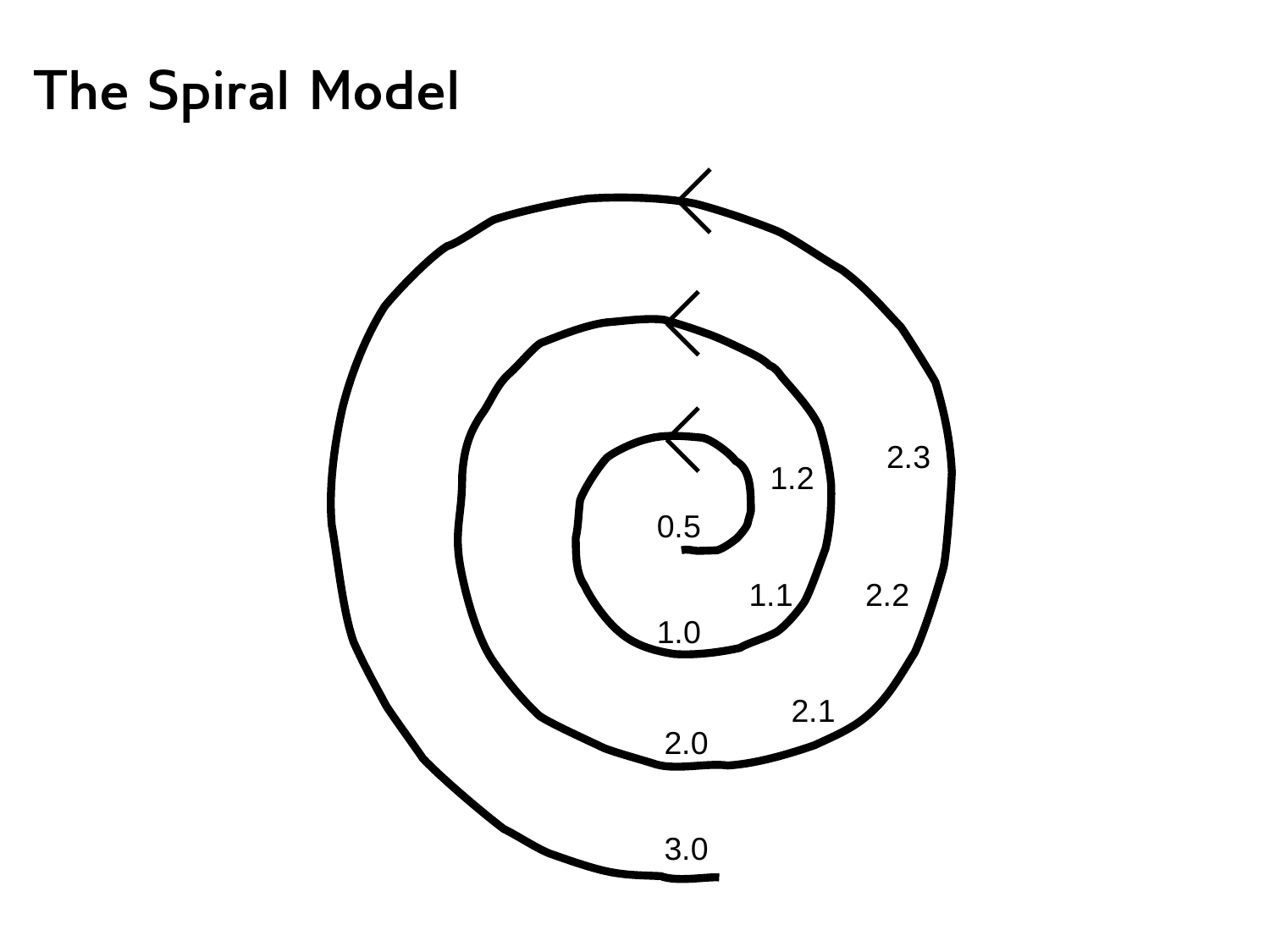

# The Spiral Model

2.3

1.2
0.5
1.1
2.2
1.0
2.1
2.0
3.0